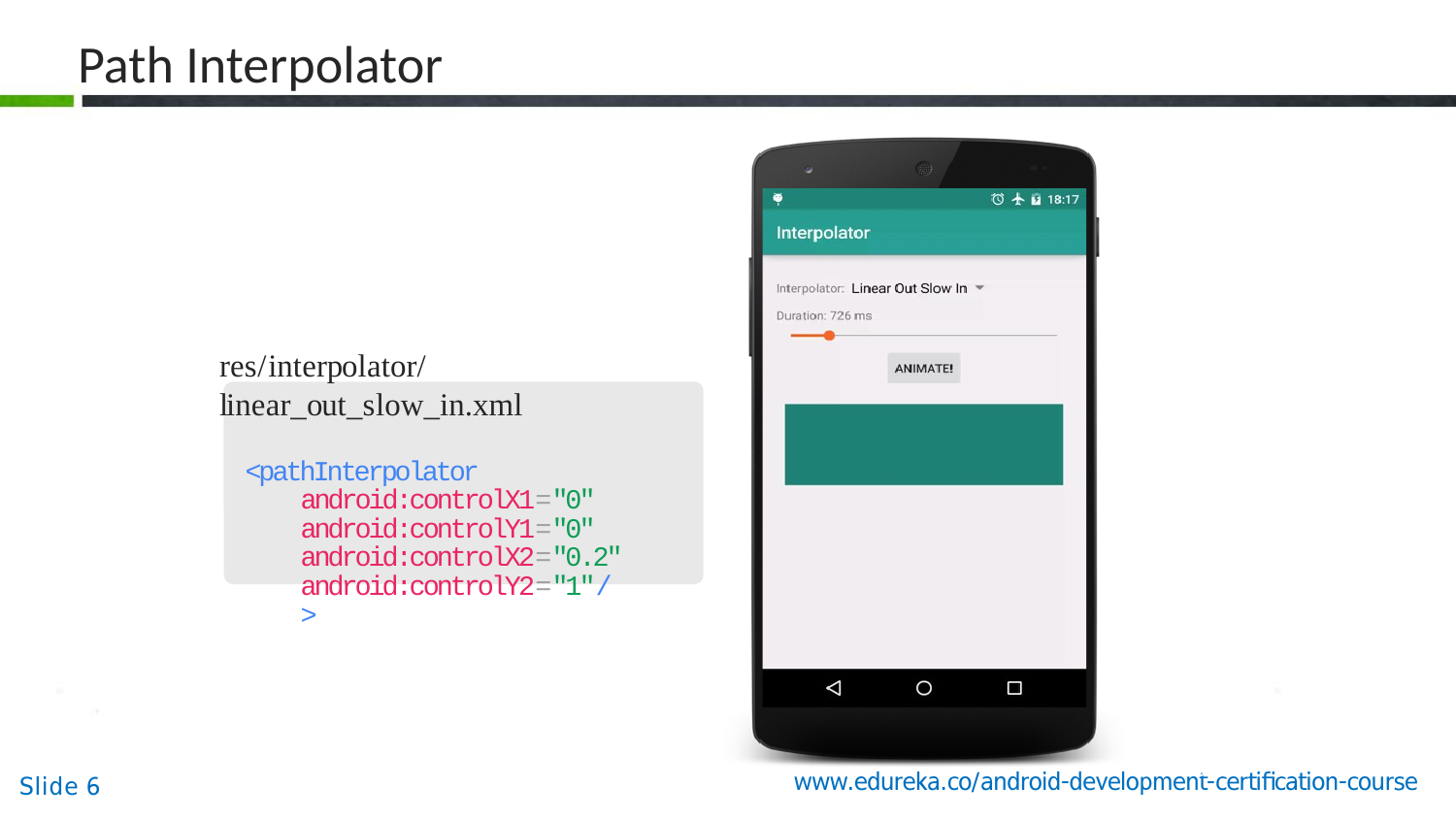

Path Interpolator

res/interpolator/linear_out_slow_in.xml

<pathInterpolator android:controlX1="0" android:controlY1="0" android:controlX2="0.2" android:controlY2="1"/>

32